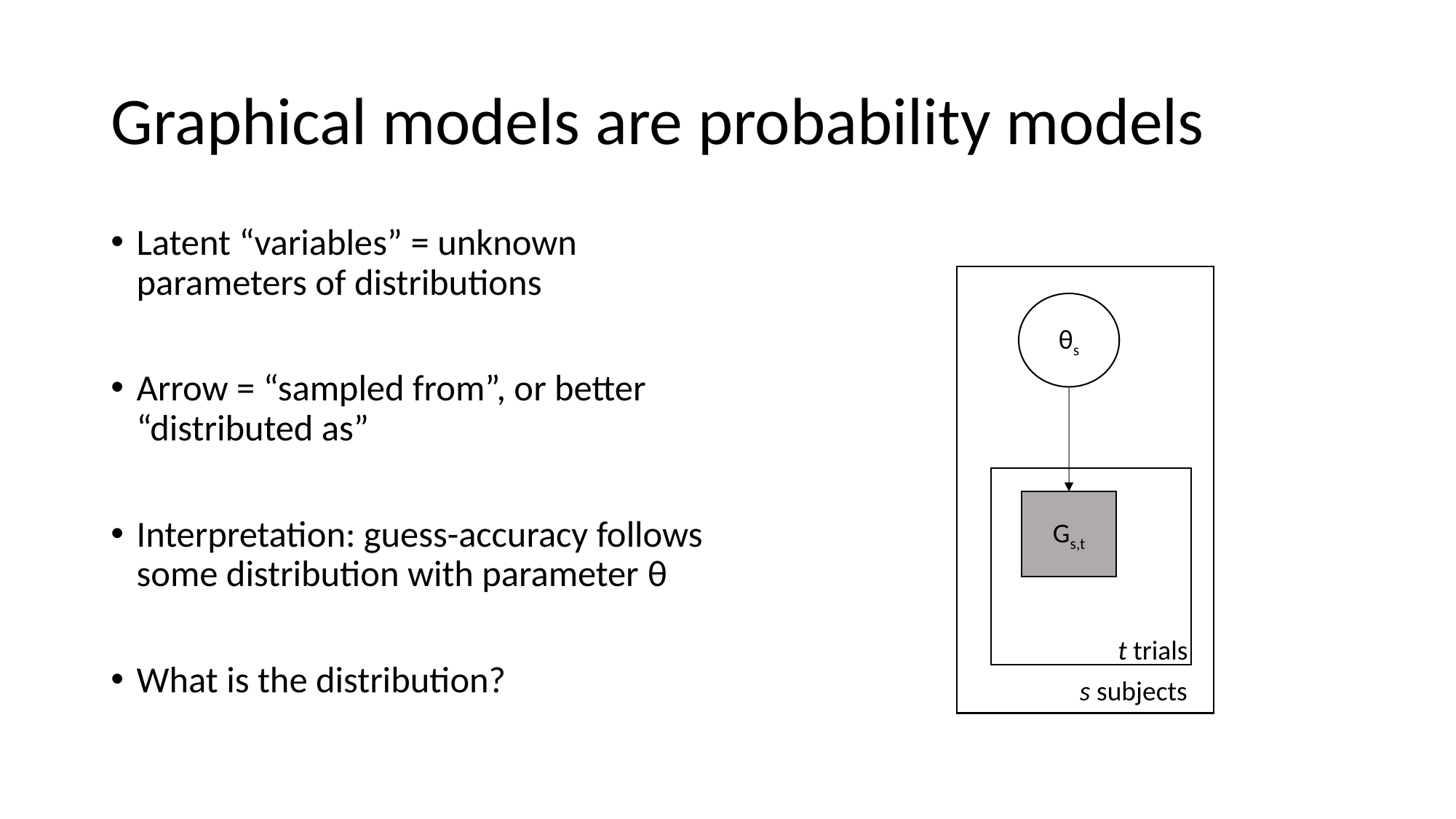

# Graphical models are probability models
Latent “variables” = unknown parameters of distributions

Arrow = “sampled from”, or better “distributed as”

Interpretation: guess-accuracy follows some distribution with parameter θ

What is the distribution?

θs

Gs,t
t trials
s subjects